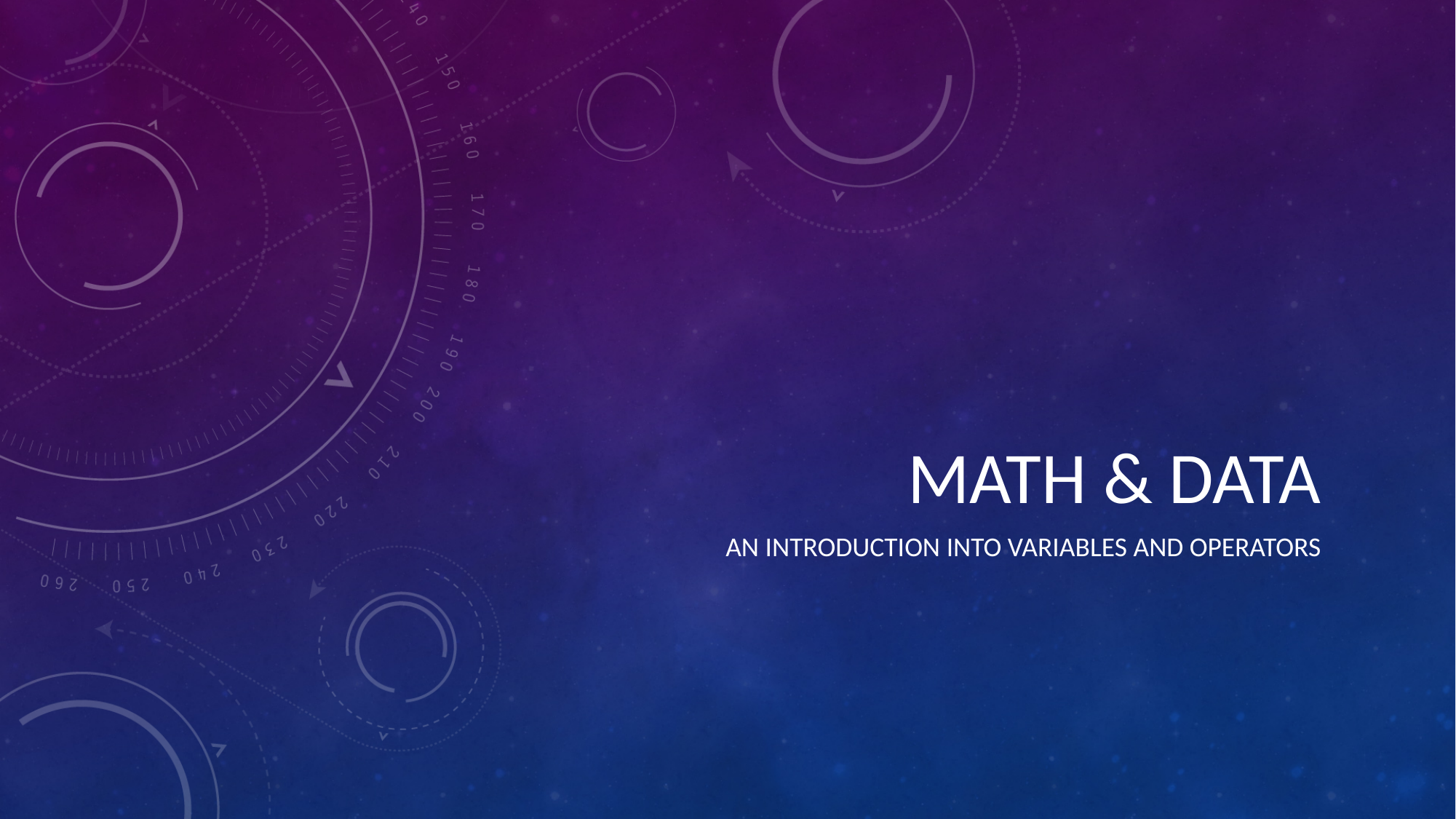

# Math & Data
AN introduction into variables and operators